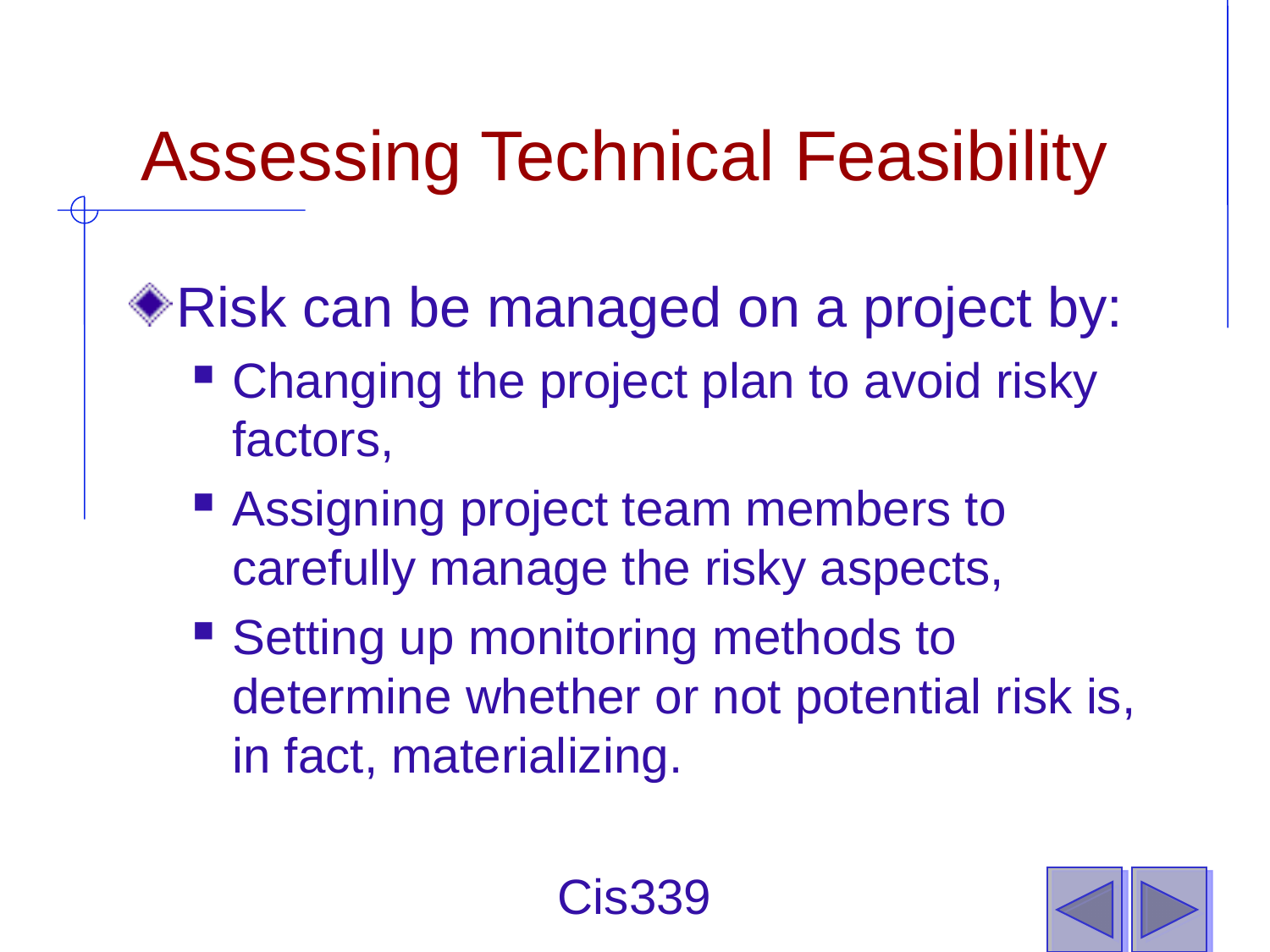

# Assessing Technical Feasibility
Risk can be managed on a project by:
Changing the project plan to avoid risky factors,
Assigning project team members to carefully manage the risky aspects,
Setting up monitoring methods to determine whether or not potential risk is, in fact, materializing.
Cis339